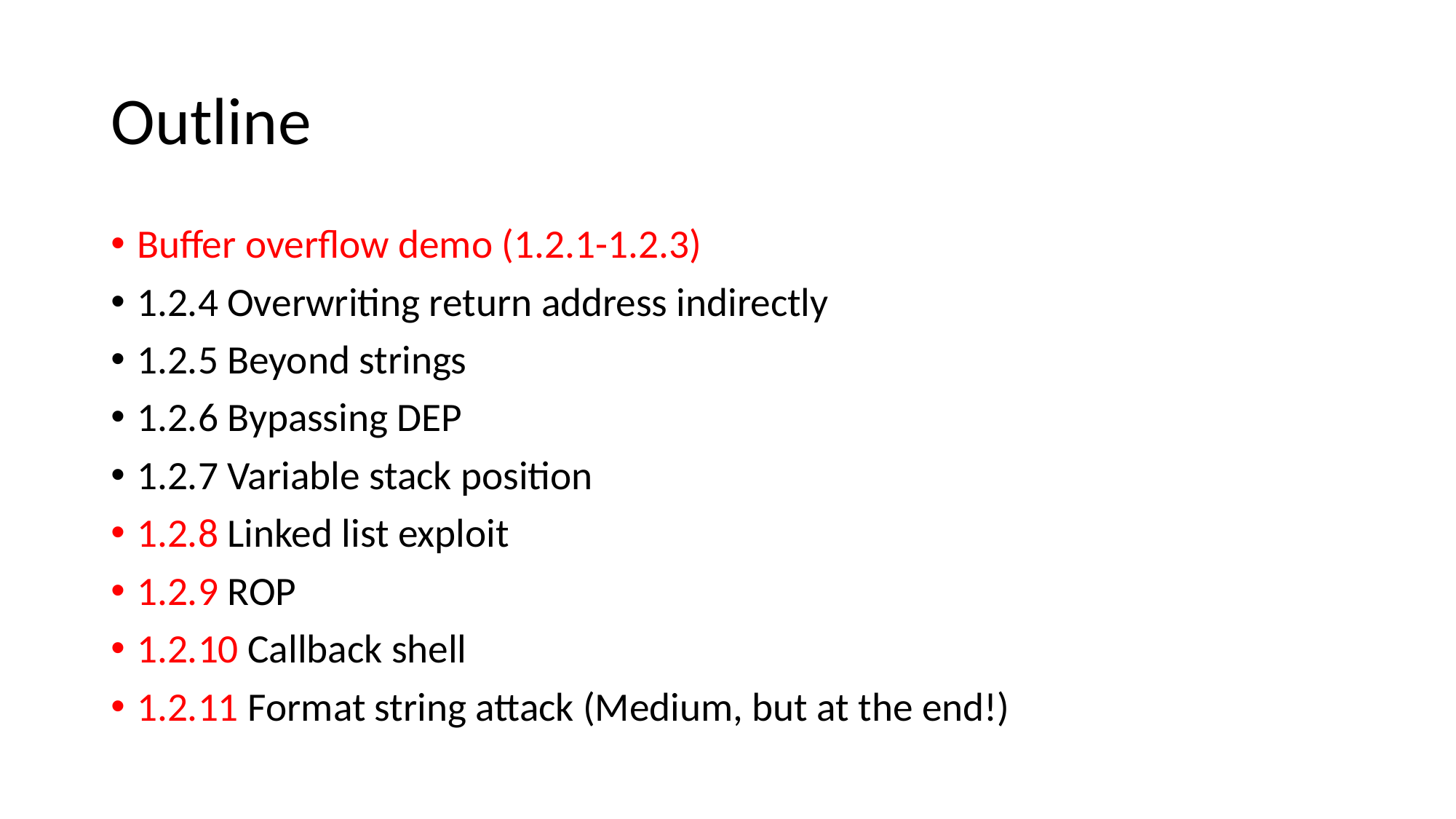

# Outline
Buffer overflow demo (1.2.1-1.2.3)
1.2.4 Overwriting return address indirectly
1.2.5 Beyond strings
1.2.6 Bypassing DEP
1.2.7 Variable stack position
1.2.8 Linked list exploit
1.2.9 ROP
1.2.10 Callback shell
1.2.11 Format string attack (Medium, but at the end!)